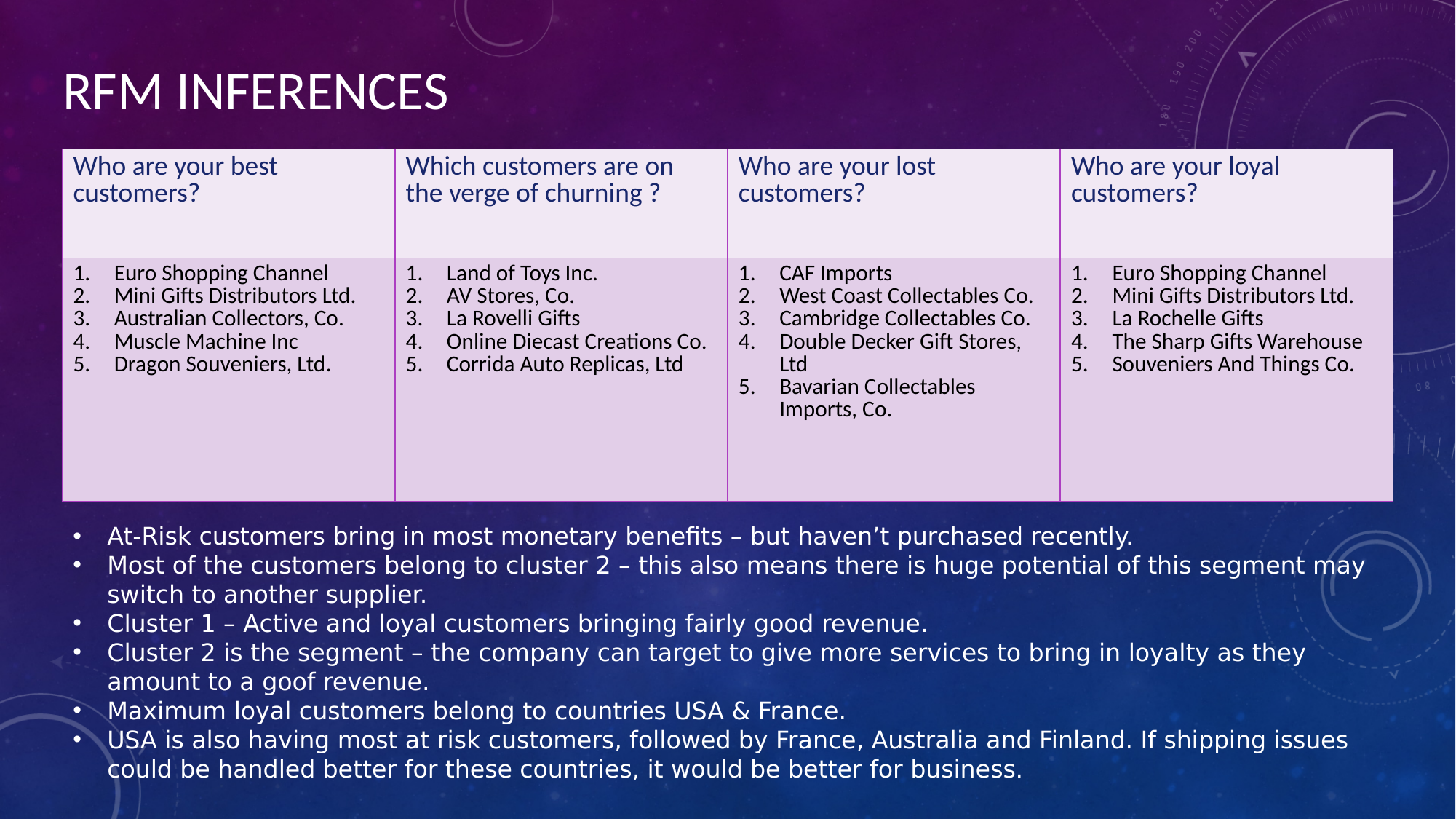

# RFM Inferences
| Who are your best customers? | Which customers are on the verge of churning ? | Who are your lost customers? | Who are your loyal customers? |
| --- | --- | --- | --- |
| Euro Shopping Channel Mini Gifts Distributors Ltd. Australian Collectors, Co. Muscle Machine Inc Dragon Souveniers, Ltd. | Land of Toys Inc. AV Stores, Co. La Rovelli Gifts Online Diecast Creations Co. Corrida Auto Replicas, Ltd | CAF Imports West Coast Collectables Co. Cambridge Collectables Co. Double Decker Gift Stores, Ltd Bavarian Collectables Imports, Co. | Euro Shopping Channel Mini Gifts Distributors Ltd. La Rochelle Gifts The Sharp Gifts Warehouse Souveniers And Things Co. |

List of top 5 best customers :

At-Risk customers bring in most monetary benefits – but haven’t purchased recently.
Most of the customers belong to cluster 2 – this also means there is huge potential of this segment may switch to another supplier.
Cluster 1 – Active and loyal customers bringing fairly good revenue.
Cluster 2 is the segment – the company can target to give more services to bring in loyalty as they amount to a goof revenue.
Maximum loyal customers belong to countries USA & France.
USA is also having most at risk customers, followed by France, Australia and Finland. If shipping issues could be handled better for these countries, it would be better for business.